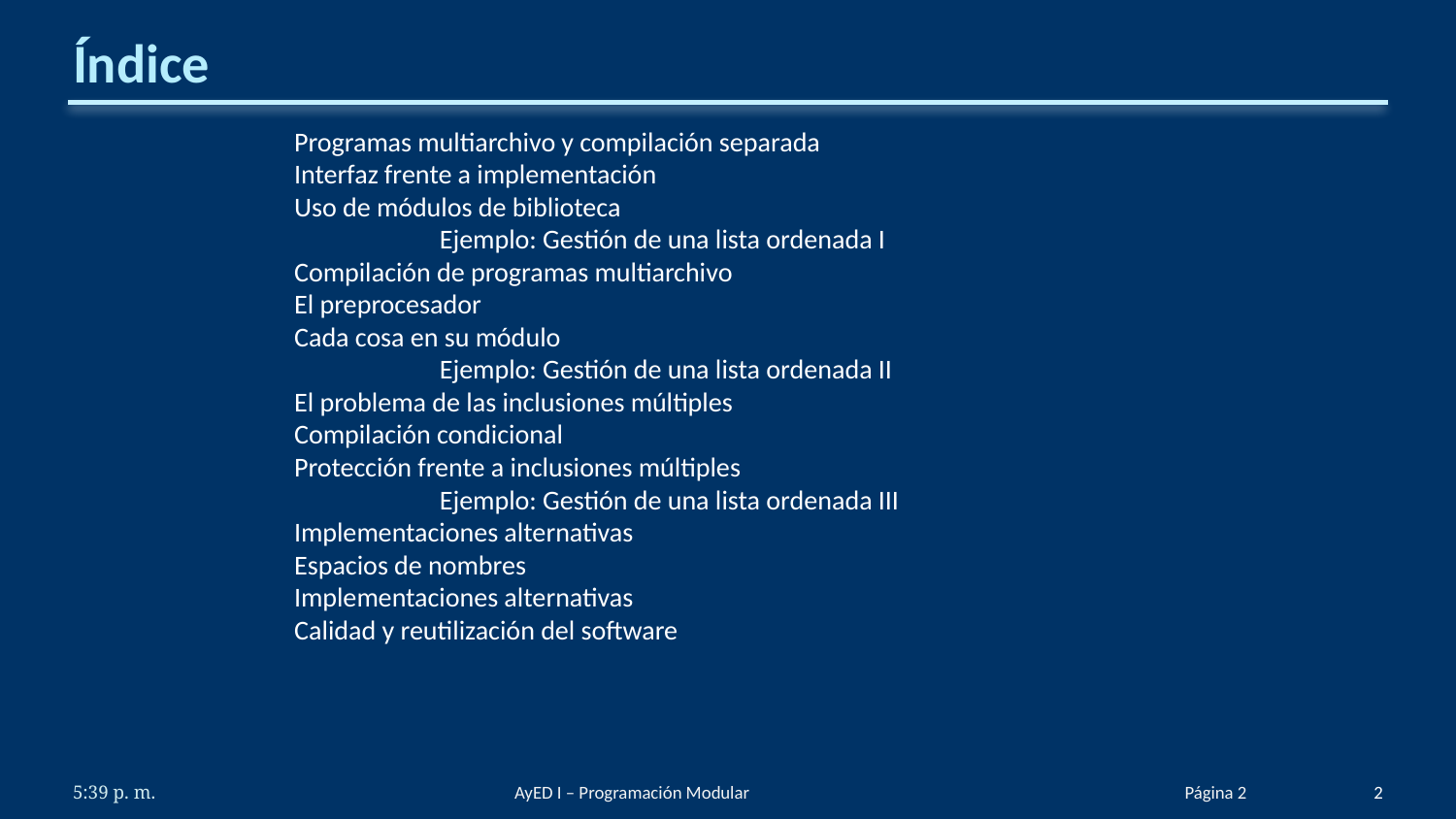

# Índice
Programas multiarchivo y compilación separada
Interfaz frente a implementación
Uso de módulos de biblioteca
	Ejemplo: Gestión de una lista ordenada I
Compilación de programas multiarchivo
El preprocesador
Cada cosa en su módulo
	Ejemplo: Gestión de una lista ordenada II
El problema de las inclusiones múltiples
Compilación condicional
Protección frente a inclusiones múltiples
	Ejemplo: Gestión de una lista ordenada III
Implementaciones alternativas
Espacios de nombres
Implementaciones alternativas
Calidad y reutilización del software

5:39 p. m.
AyED I – Programación Modular
Página 2
2